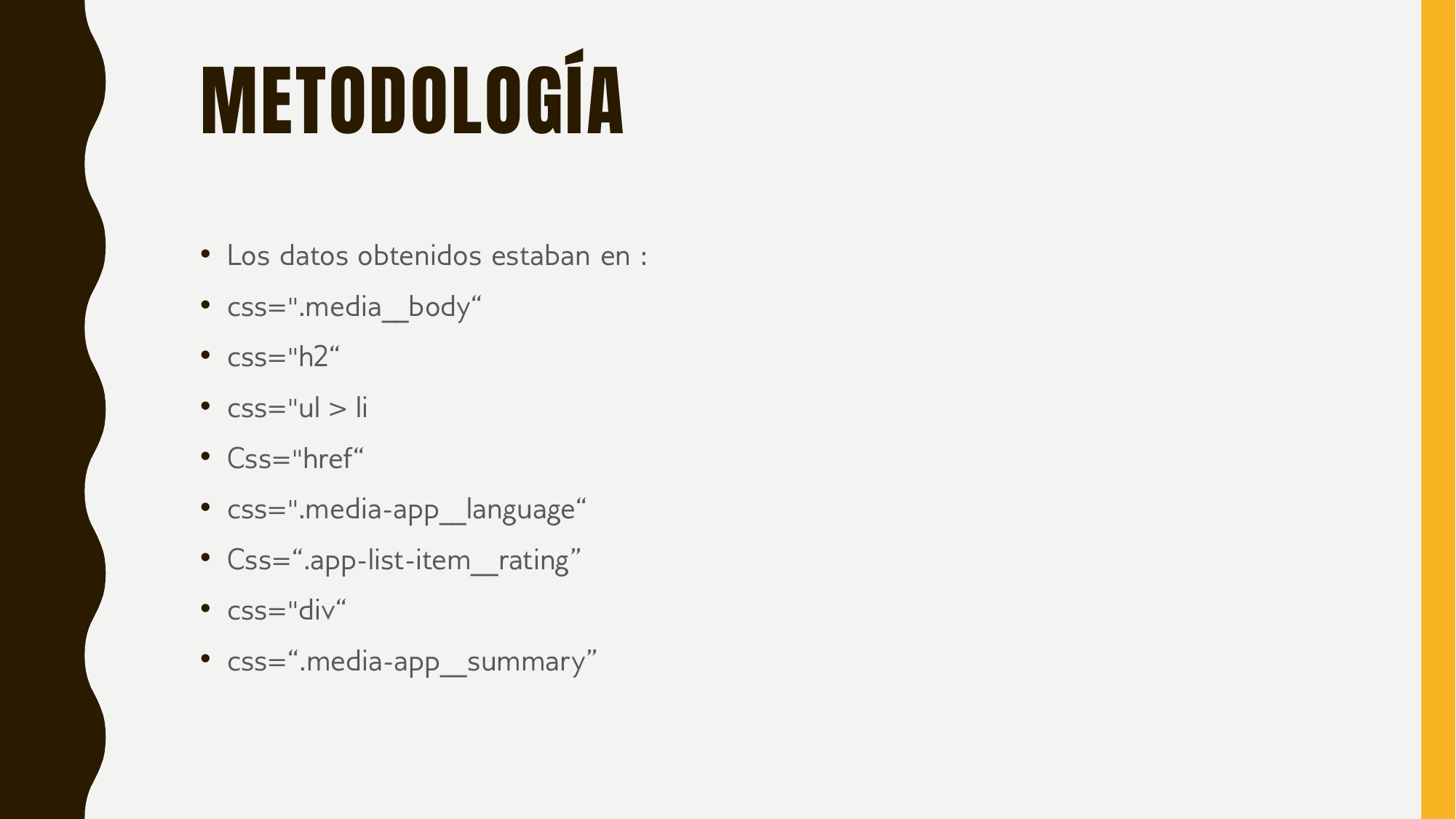

# mETODOLOGÍA
Los datos obtenidos estaban en :
css=".media__body“
css="h2“
css="ul > li
Css="href“
css=".media-app__language“
Css=“.app-list-item__rating”
css="div“
css=“.media-app__summary”